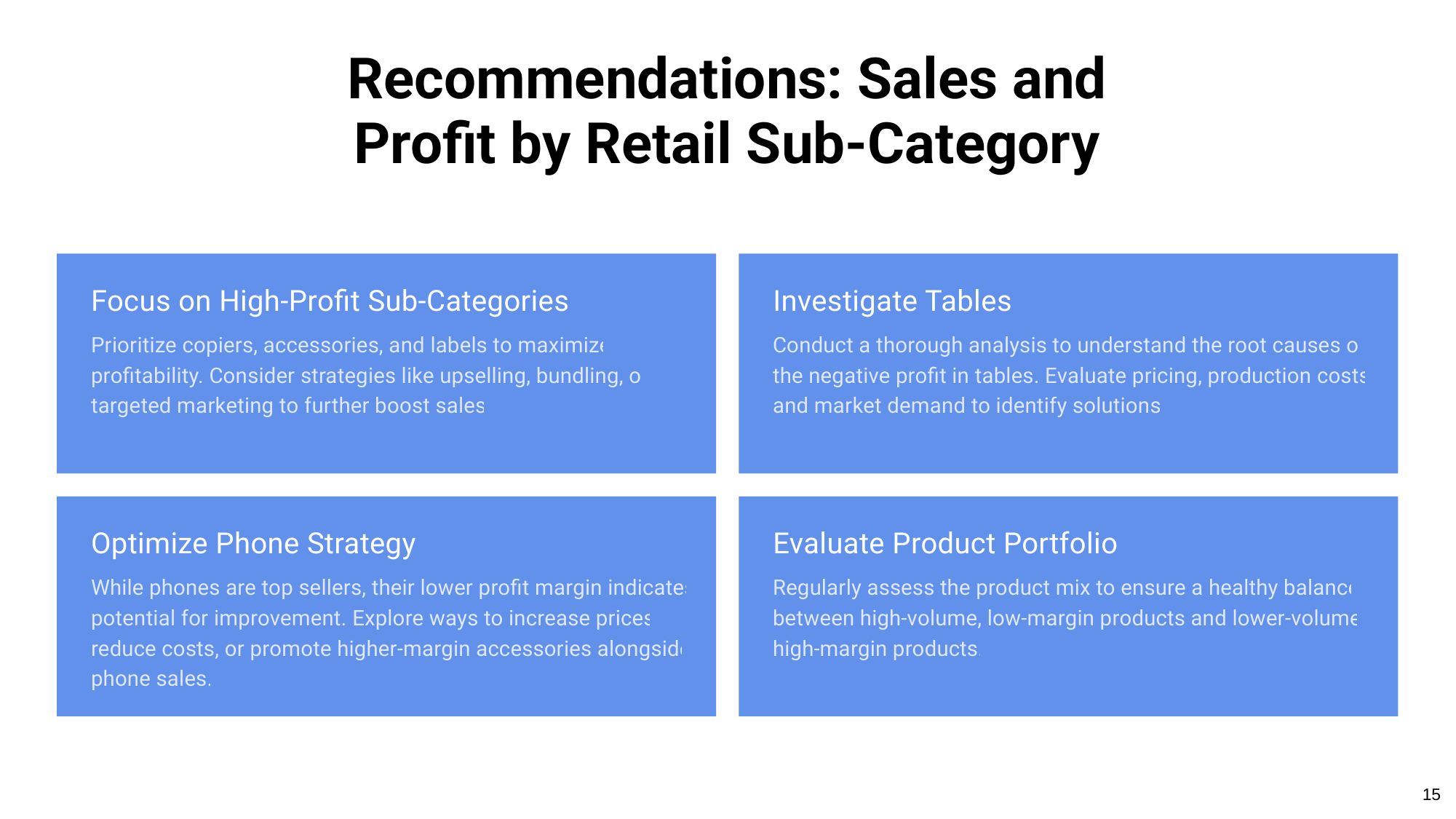

Recommendations: Sales and Profit by Retail Sub-Category

Focus on High-Profit Sub-Categories
Investigate Tables
Prioritize copiers, accessories, and labels to maximize profitability. Consider strategies like upselling, bundling, or targeted marketing to further boost sales.
Conduct a thorough analysis to understand the root causes of the negative profit in tables. Evaluate pricing, production costs, and market demand to identify solutions.

Optimize Phone Strategy
Evaluate Product Portfolio
While phones are top sellers, their lower profit margin indicates potential for improvement. Explore ways to increase prices, reduce costs, or promote higher-margin accessories alongside phone sales.
Regularly assess the product mix to ensure a healthy balance between high-volume, low-margin products and lower-volume, high-margin products.

15